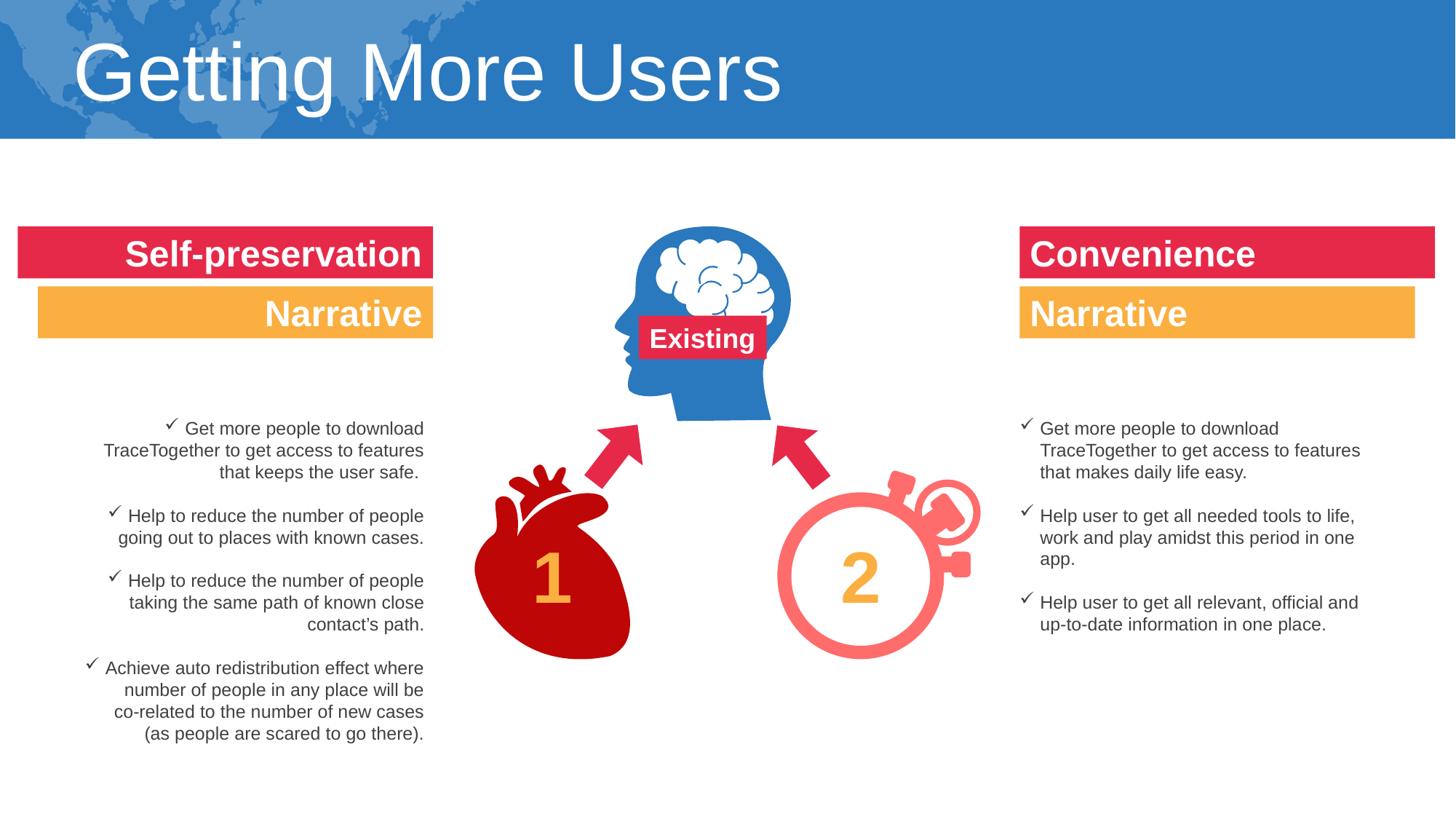

Getting More Users
Self-preservation
Narrative
Get more people to download TraceTogether to get access to features that keeps the user safe.

Help to reduce the number of people going out to places with known cases.

Help to reduce the number of people taking the same path of known close contact’s path.

Achieve auto redistribution effect where number of people in any place will be co-related to the number of new cases (as people are scared to go there).

Existing

2
 Convenience
 Narrative
Get more people to download TraceTogether to get access to features that makes daily life easy.

Help user to get all needed tools to life, work and play amidst this period in one app.

Help user to get all relevant, official and up-to-date information in one place.
1